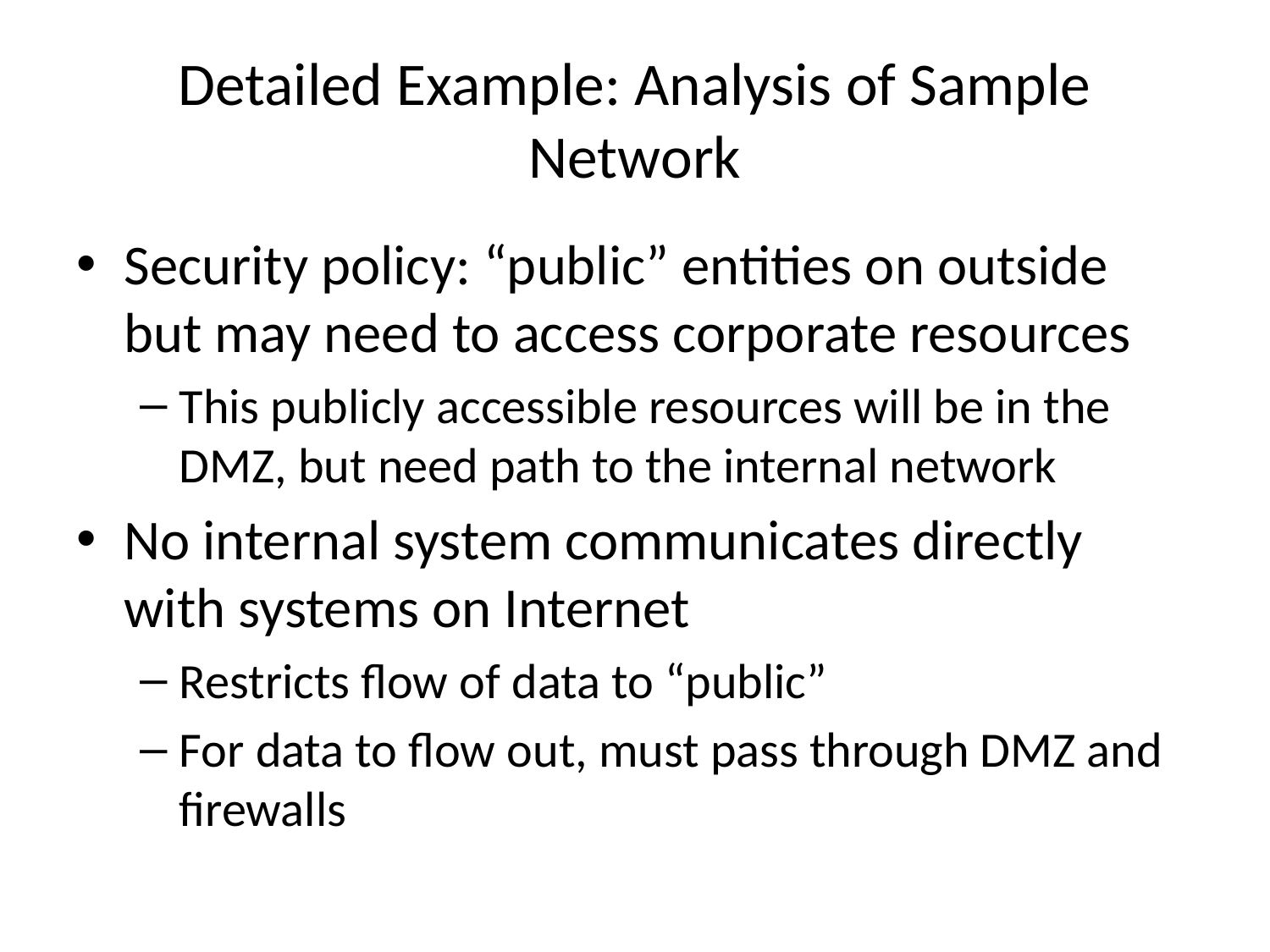

# Detailed Example: Analysis of Sample Network
Security policy: “public” entities on outside but may need to access corporate resources
This publicly accessible resources will be in the DMZ, but need path to the internal network
No internal system communicates directly with systems on Internet
Restricts flow of data to “public”
For data to flow out, must pass through DMZ and firewalls